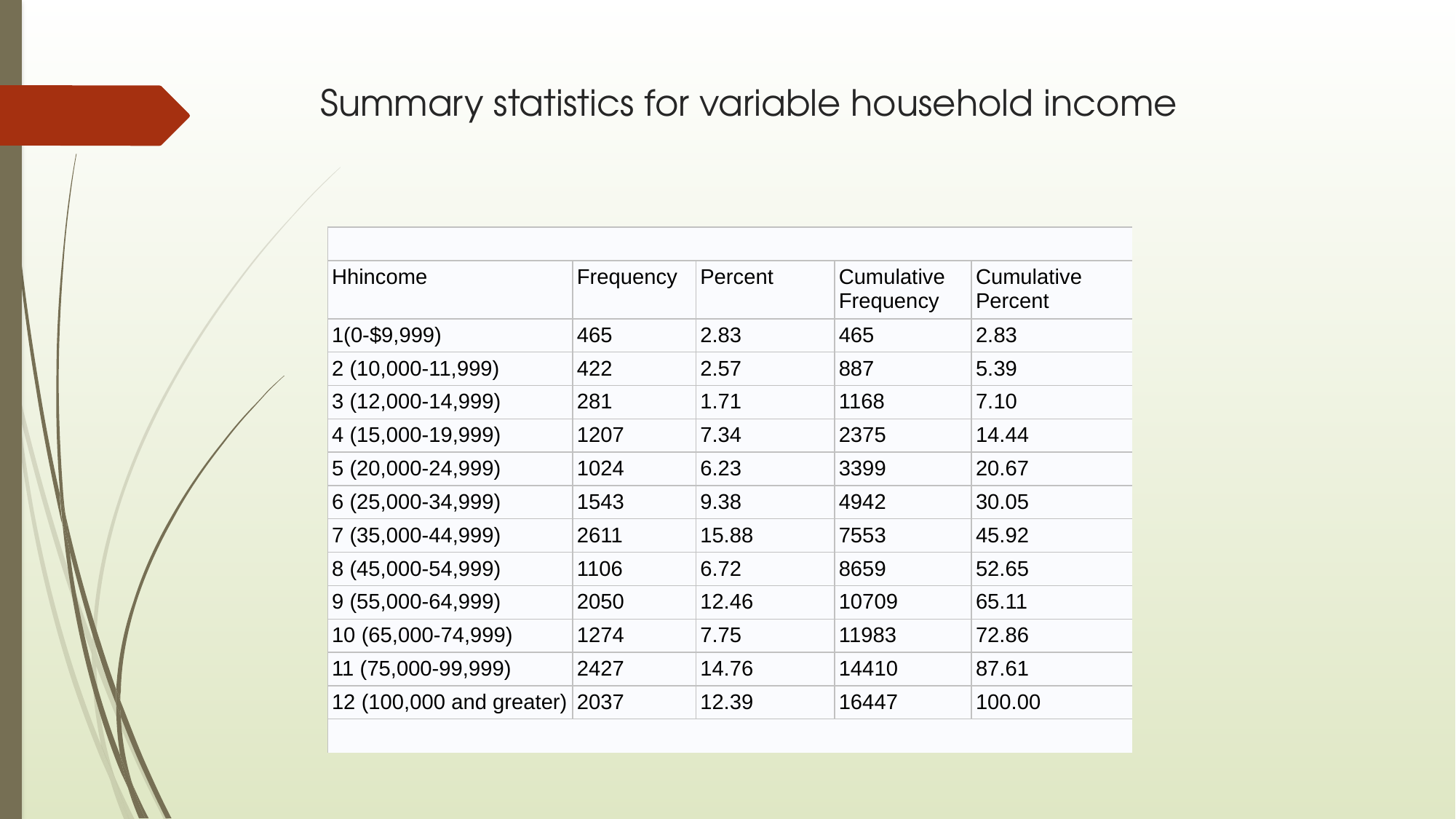

# Summary statistics for variable household income
|  |  |  |  |  |
| --- | --- | --- | --- | --- |
| Hhincome | Frequency | Percent | Cumulative Frequency | Cumulative Percent |
| 1(0-$9,999) | 465 | 2.83 | 465 | 2.83 |
| 2 (10,000-11,999) | 422 | 2.57 | 887 | 5.39 |
| 3 (12,000-14,999) | 281 | 1.71 | 1168 | 7.10 |
| 4 (15,000-19,999) | 1207 | 7.34 | 2375 | 14.44 |
| 5 (20,000-24,999) | 1024 | 6.23 | 3399 | 20.67 |
| 6 (25,000-34,999) | 1543 | 9.38 | 4942 | 30.05 |
| 7 (35,000-44,999) | 2611 | 15.88 | 7553 | 45.92 |
| 8 (45,000-54,999) | 1106 | 6.72 | 8659 | 52.65 |
| 9 (55,000-64,999) | 2050 | 12.46 | 10709 | 65.11 |
| 10 (65,000-74,999) | 1274 | 7.75 | 11983 | 72.86 |
| 11 (75,000-99,999) | 2427 | 14.76 | 14410 | 87.61 |
| 12 (100,000 and greater) | 2037 | 12.39 | 16447 | 100.00 |
|  |  |  |  |  |